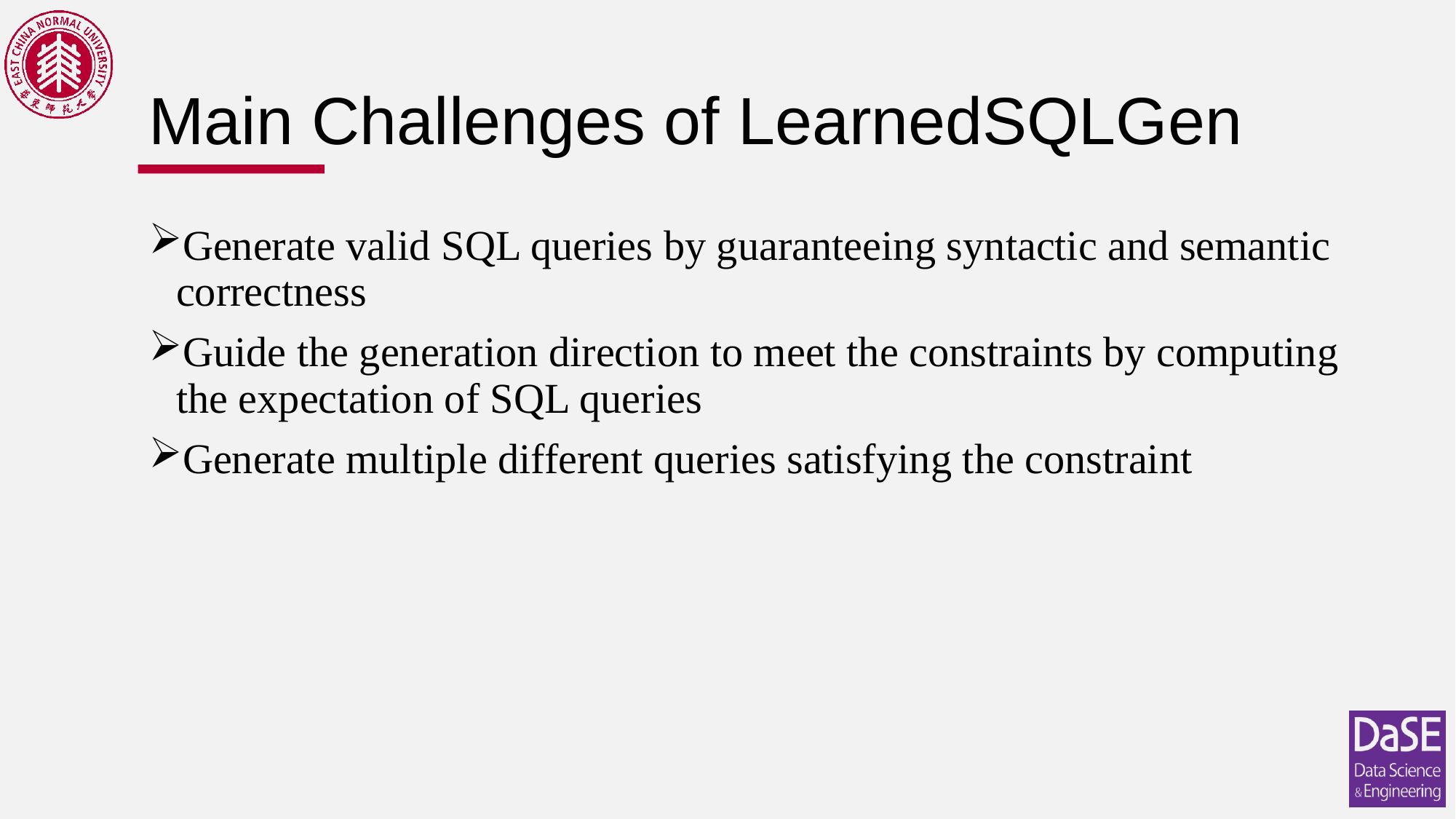

# Main Challenges of LearnedSQLGen
Generate valid SQL queries by guaranteeing syntactic and semantic correctness
Guide the generation direction to meet the constraints by computing the expectation of SQL queries
Generate multiple different queries satisfying the constraint